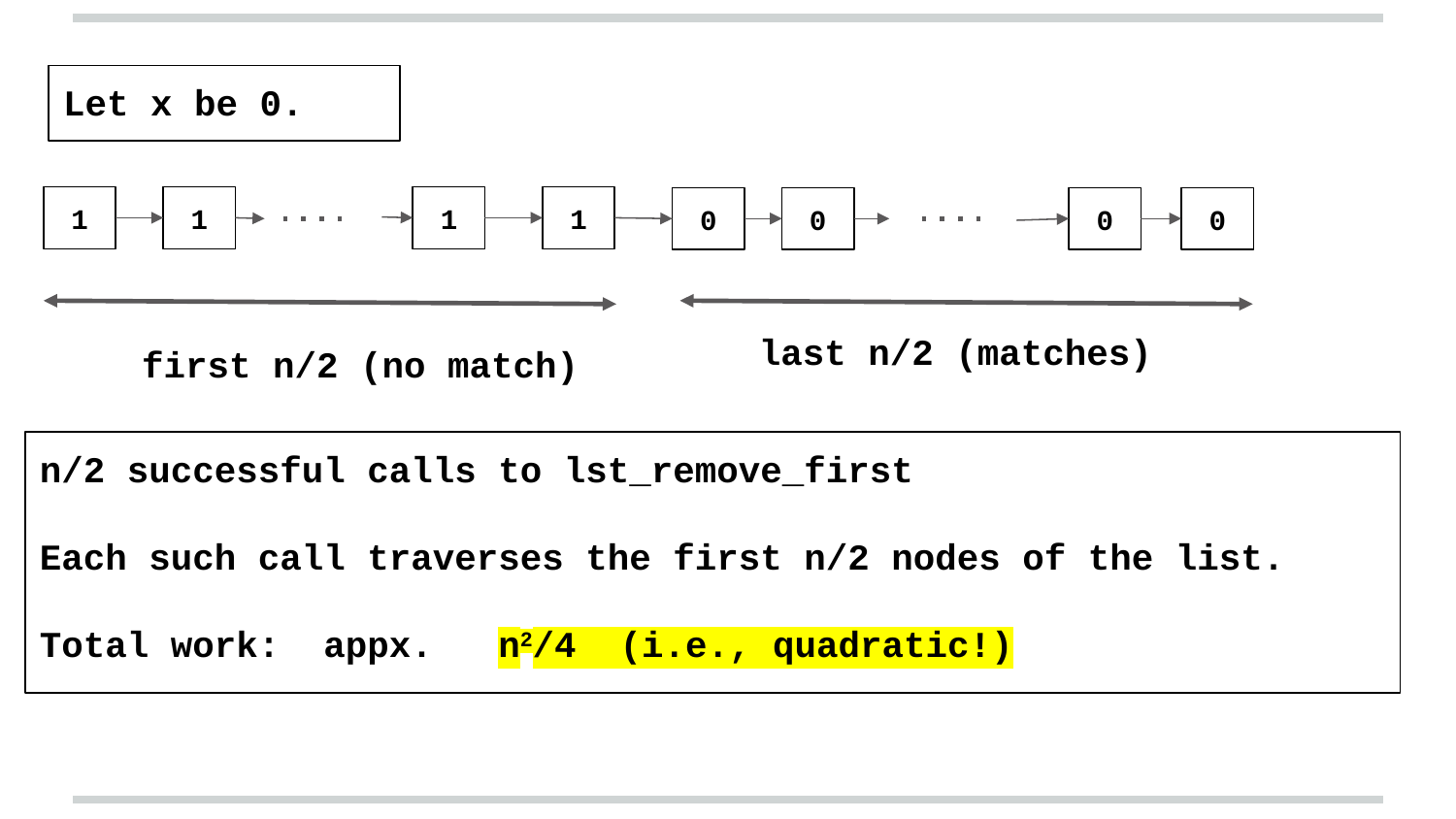

Let x be 0.
1
1
1
1
0
0
0
0
last n/2 (matches)
first n/2 (no match)
n/2 successful calls to lst_remove_first

Each such call traverses the first n/2 nodes of the list.

Total work:  appx.   n2/4  (i.e., quadratic!)